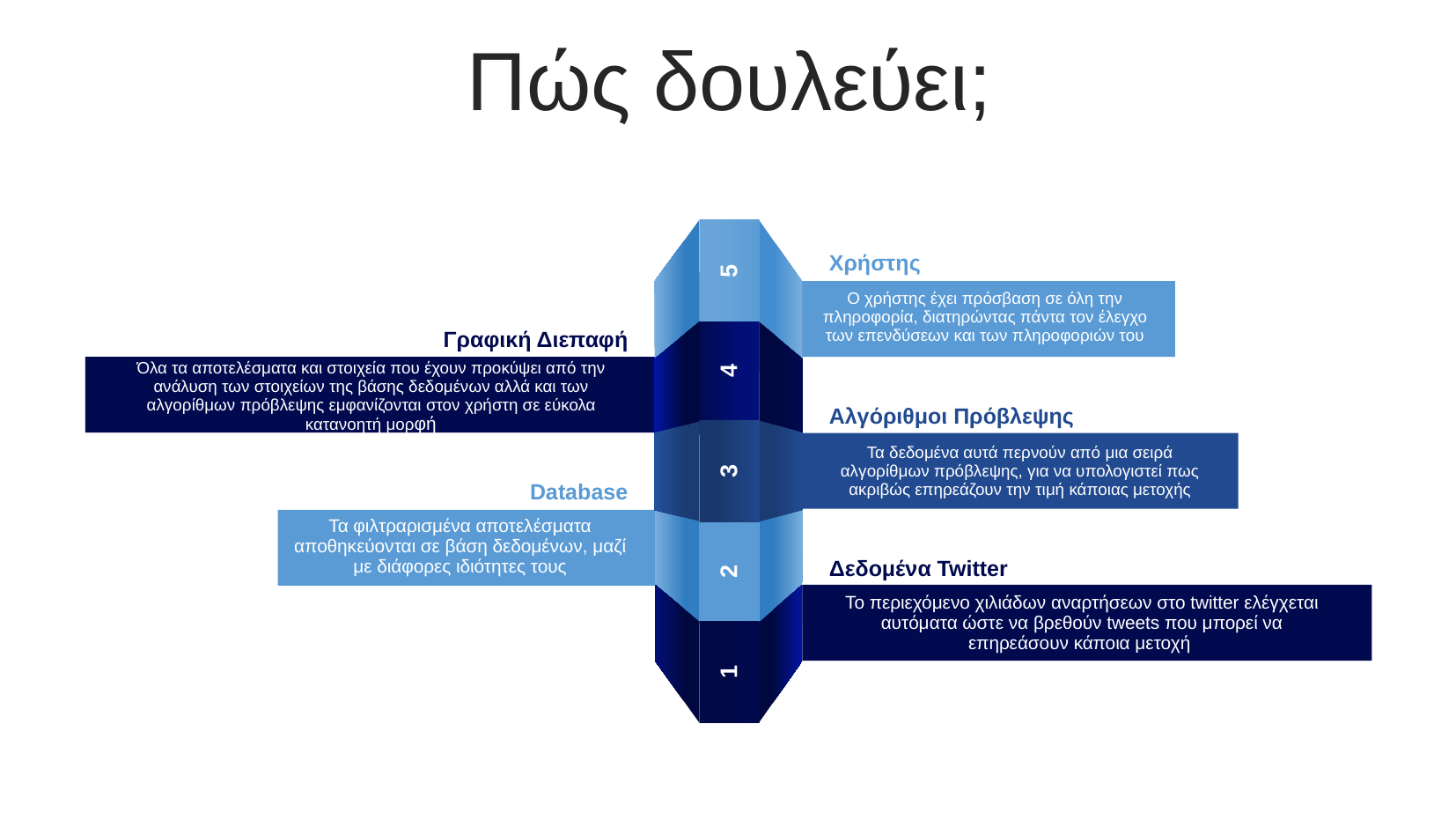

Πώς δουλεύει;

Χρήστης
5

Ο χρήστης έχει πρόσβαση σε όλη την πληροφορία, διατηρώντας πάντα τον έλεγχο των επενδύσεων και των πληροφοριών του
Γραφική Διεπαφή

4
Όλα τα αποτελέσματα και στοιχεία που έχουν προκύψει από την ανάλυση των στοιχείων της βάσης δεδομένων αλλά και των αλγορίθμων πρόβλεψης εμφανίζονται στον χρήστη σε εύκολα κατανοητή μορφή

Αλγόριθμοι Πρόβλεψης
Τα δεδομένα αυτά περνούν από μια σειρά αλγορίθμων πρόβλεψης, για να υπολογιστεί πως ακριβώς επηρεάζουν την τιμή κάποιας μετοχής

3
Database
Τα φιλτραρισμένα αποτελέσματα αποθηκεύονται σε βάση δεδομένων, μαζί με διάφορες ιδιότητες τους

Δεδομένα Twitter
2
Το περιεχόμενο χιλιάδων αναρτήσεων στο twitter ελέγχεται αυτόματα ώστε να βρεθούν tweets που μπορεί να επηρεάσουν κάποια μετοχή

1